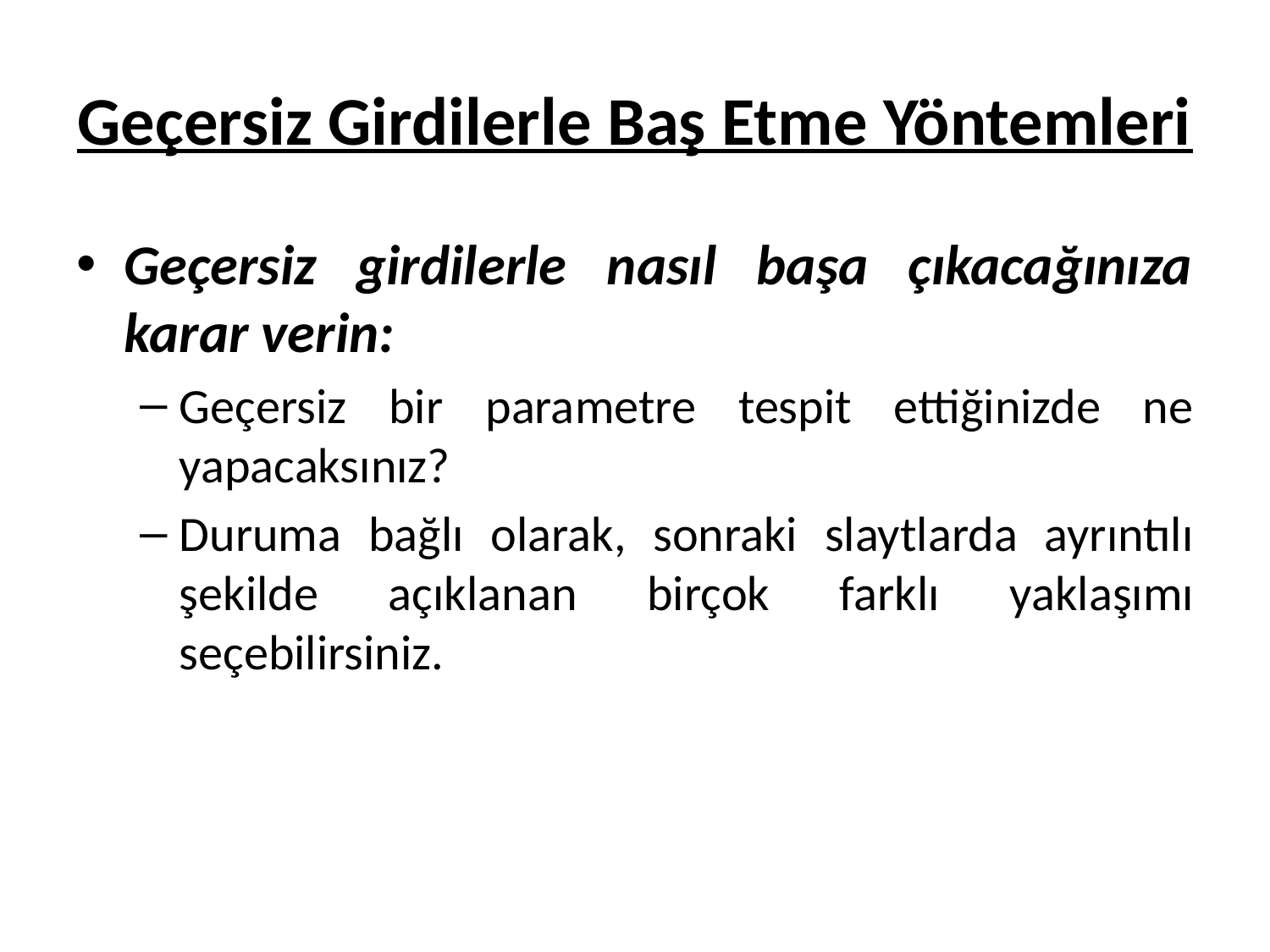

# Geçersiz Girdilerle Baş Etme Yöntemleri
Geçersiz girdilerle nasıl başa çıkacağınıza karar verin:
Geçersiz bir parametre tespit ettiğinizde ne yapacaksınız?
Duruma bağlı olarak, sonraki slaytlarda ayrıntılı şekilde açıklanan birçok farklı yaklaşımı seçebilirsiniz.